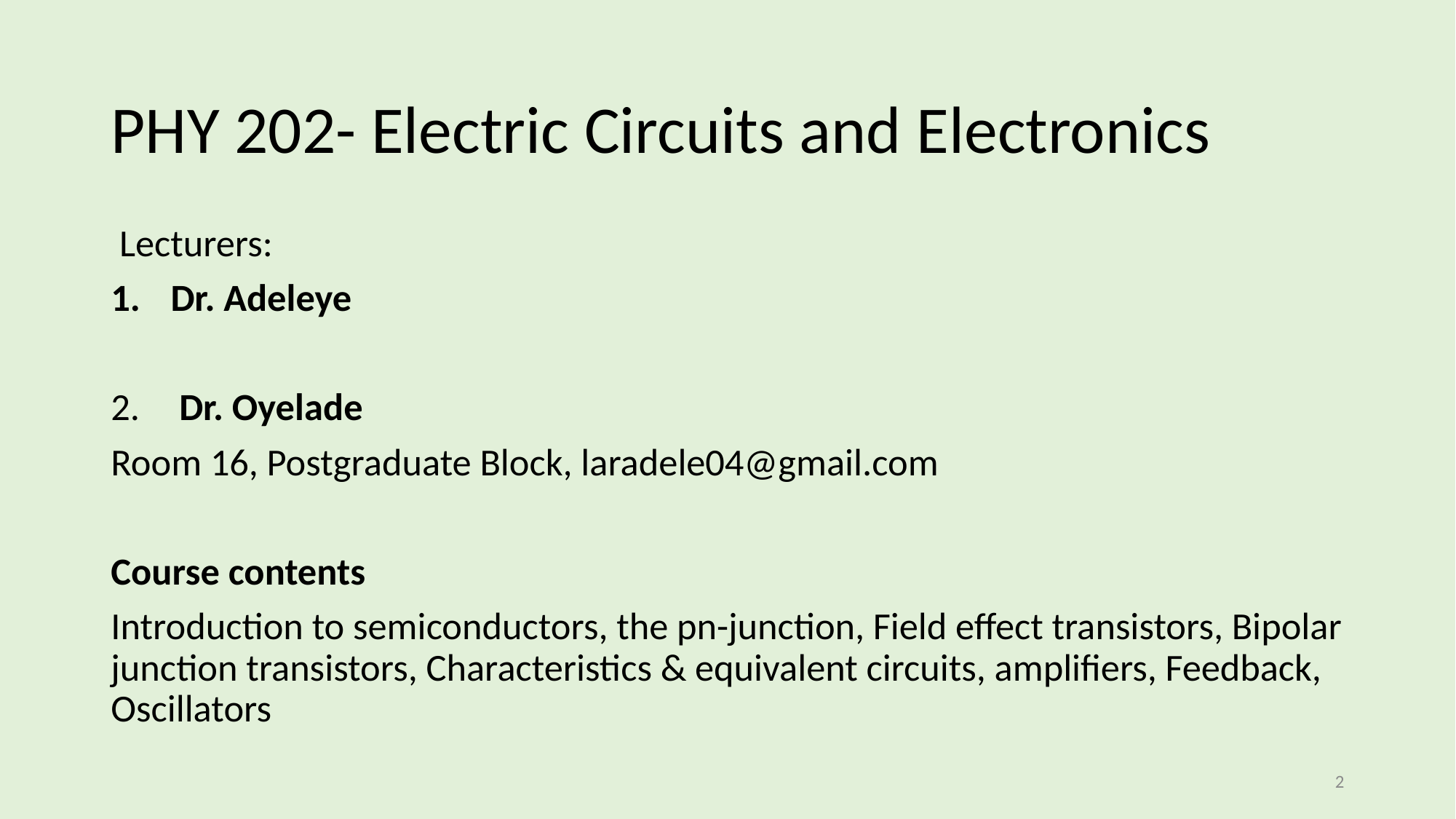

# PHY 202- Electric Circuits and Electronics
 Lecturers:
Dr. Adeleye

 Dr. Oyelade
Room 16, Postgraduate Block, laradele04@gmail.com

Course contents
Introduction to semiconductors, the pn-junction, Field effect transistors, Bipolar junction transistors, Characteristics & equivalent circuits, amplifiers, Feedback, Oscillators

2